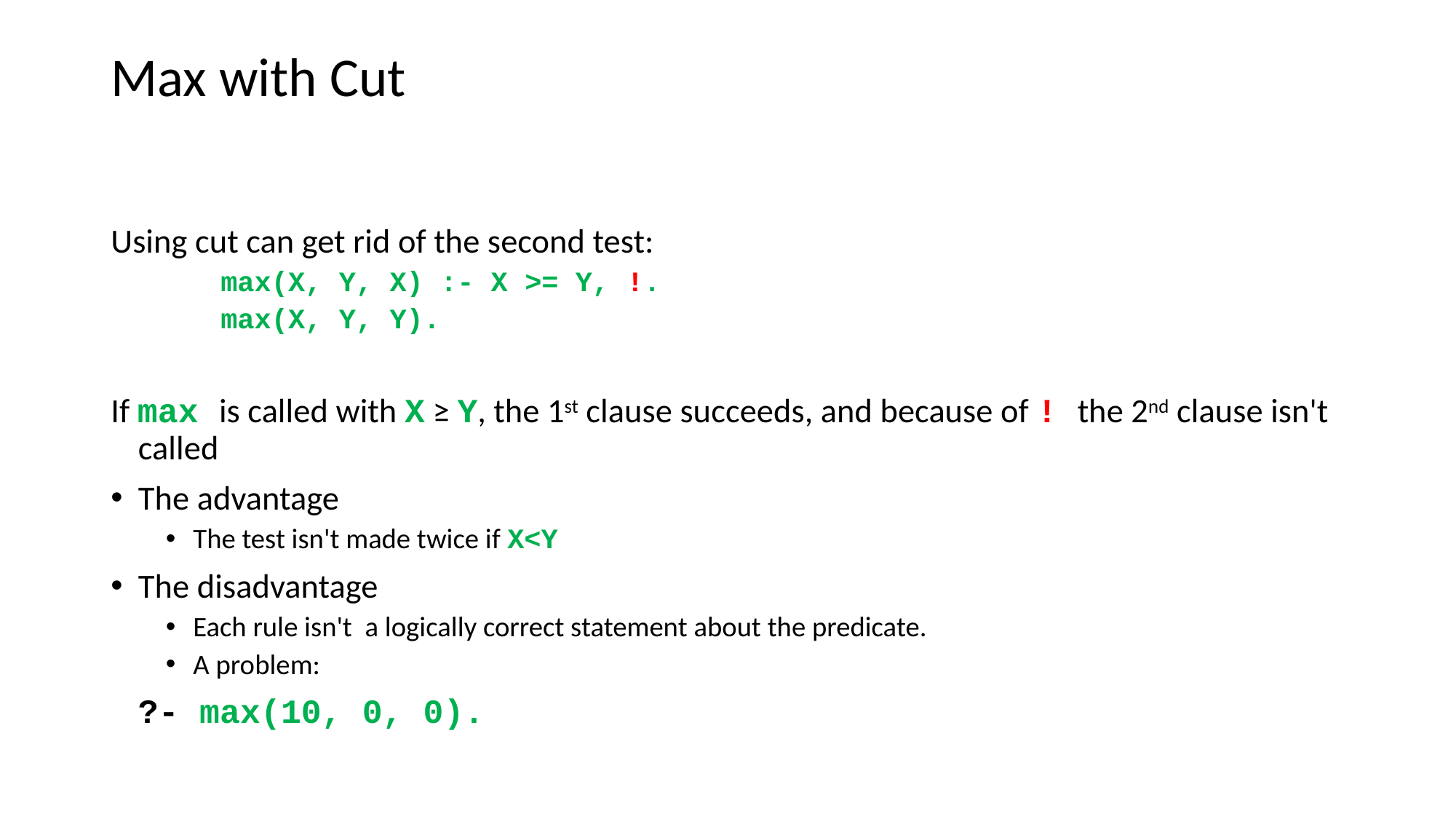

# Max with Cut
Using cut can get rid of the second test:
max(X, Y, X) :- X >= Y, !.
max(X, Y, Y).

If max is called with X ≥ Y, the 1st clause succeeds, and because of ! the 2nd clause isn't called
The advantage
The test isn't made twice if X<Y
The disadvantage
Each rule isn't  a logically correct statement about the predicate.
A problem:
		?- max(10, 0, 0).